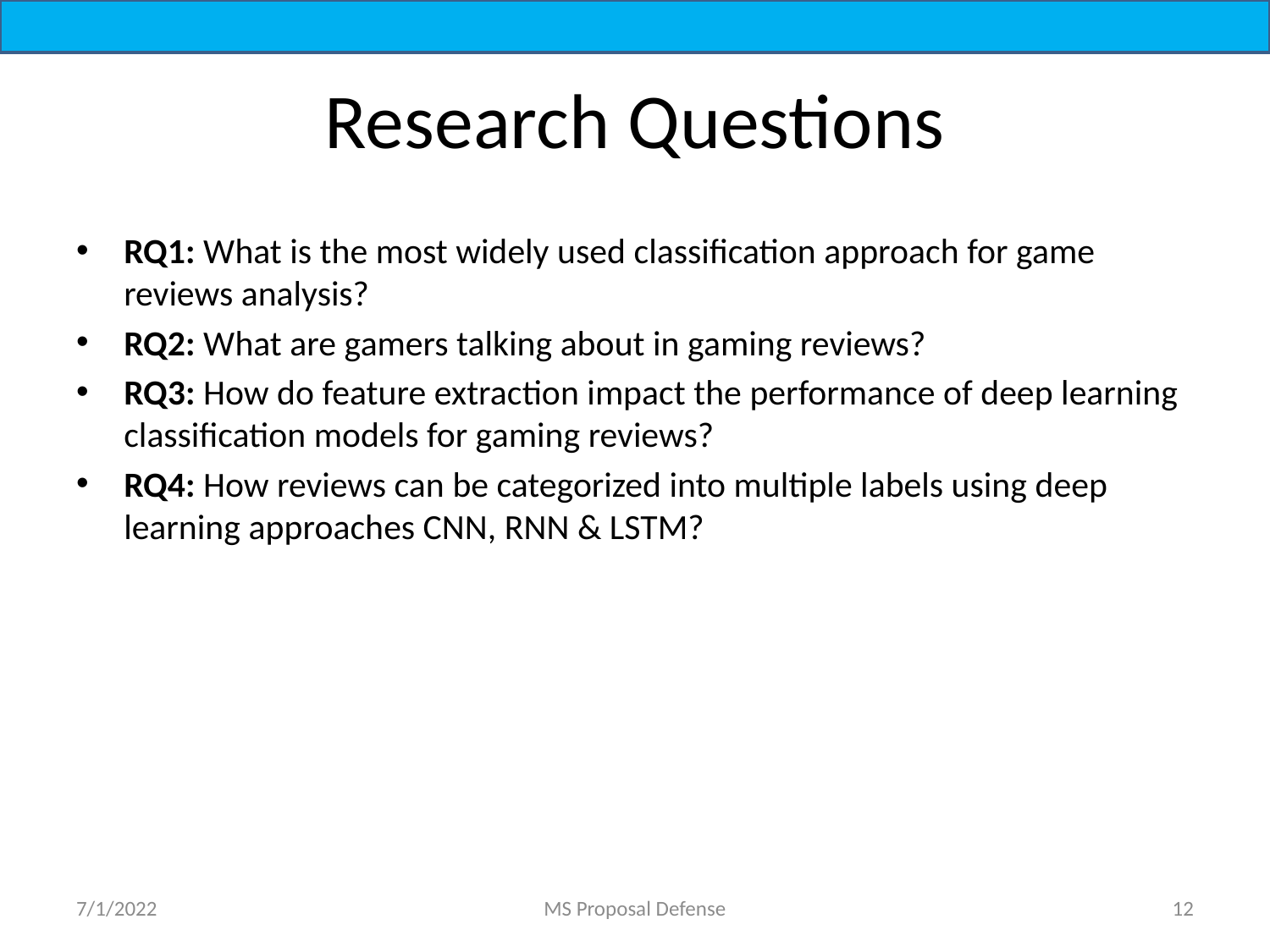

# Research Questions
RQ1: What is the most widely used classification approach for game reviews analysis?
RQ2: What are gamers talking about in gaming reviews?
RQ3: How do feature extraction impact the performance of deep learning classification models for gaming reviews?
RQ4: How reviews can be categorized into multiple labels using deep learning approaches CNN, RNN & LSTM?
7/1/2022
MS Proposal Defense
12